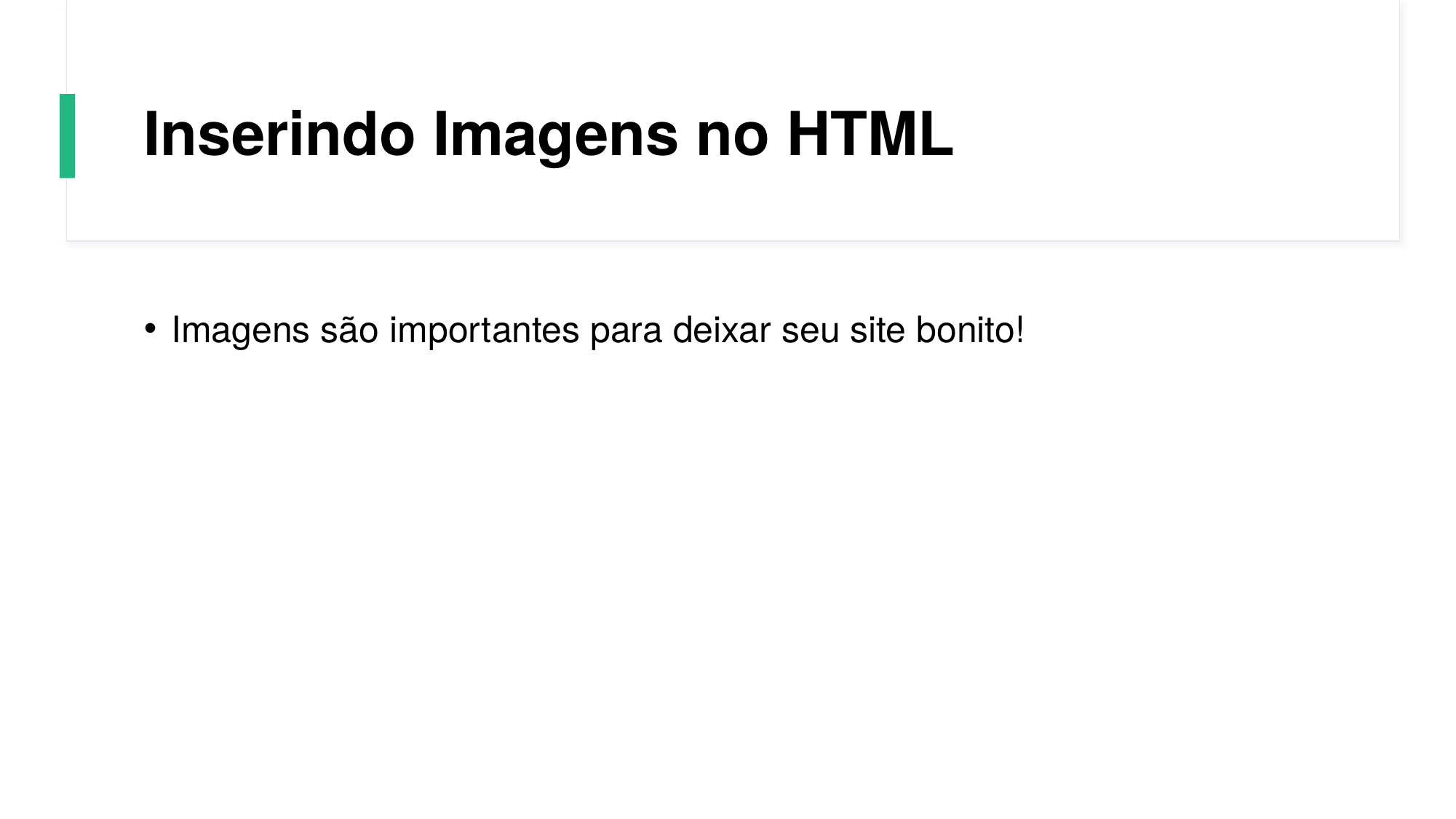

# Inserindo Imagens no HTML
Imagens são importantes para deixar seu site bonito!